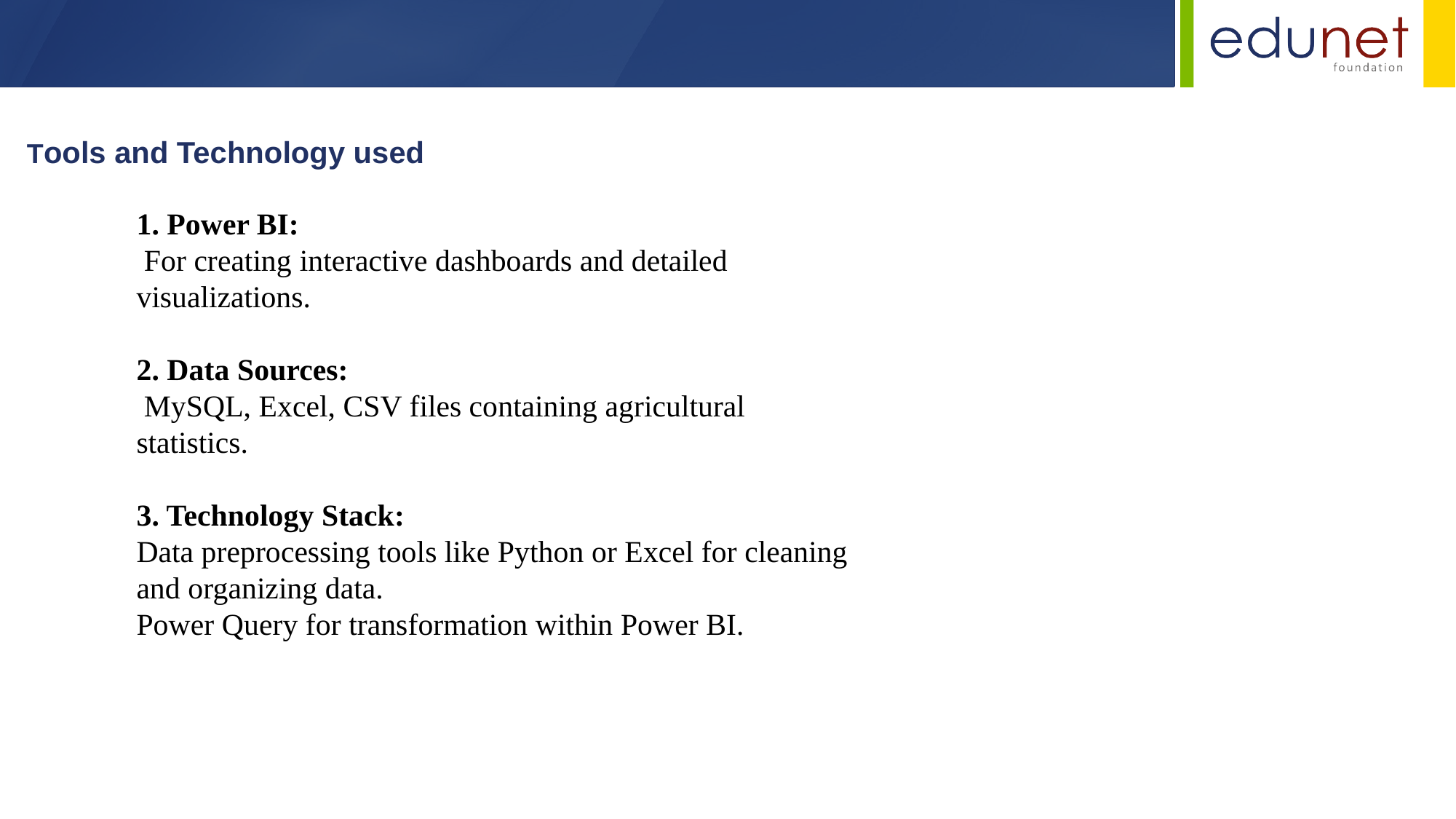

Tools and Technology used
1. Power BI:
 For creating interactive dashboards and detailed visualizations.

2. Data Sources:
 MySQL, Excel, CSV files containing agricultural statistics.

3. Technology Stack:
Data preprocessing tools like Python or Excel for cleaning and organizing data.
Power Query for transformation within Power BI.